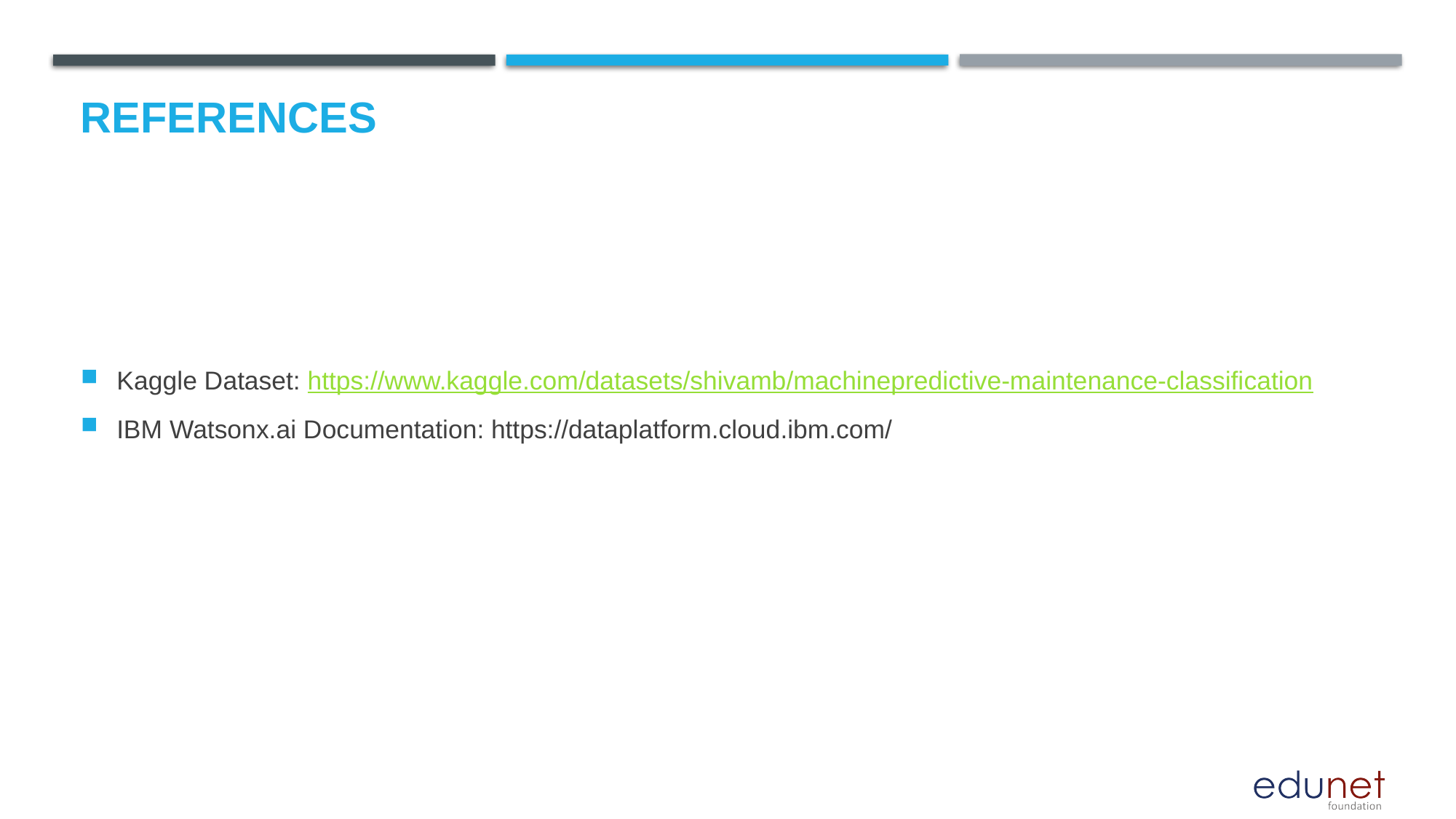

# References
Kaggle Dataset: https://www.kaggle.com/datasets/shivamb/machinepredictive-maintenance-classification
IBM Watsonx.ai Documentation: https://dataplatform.cloud.ibm.com/